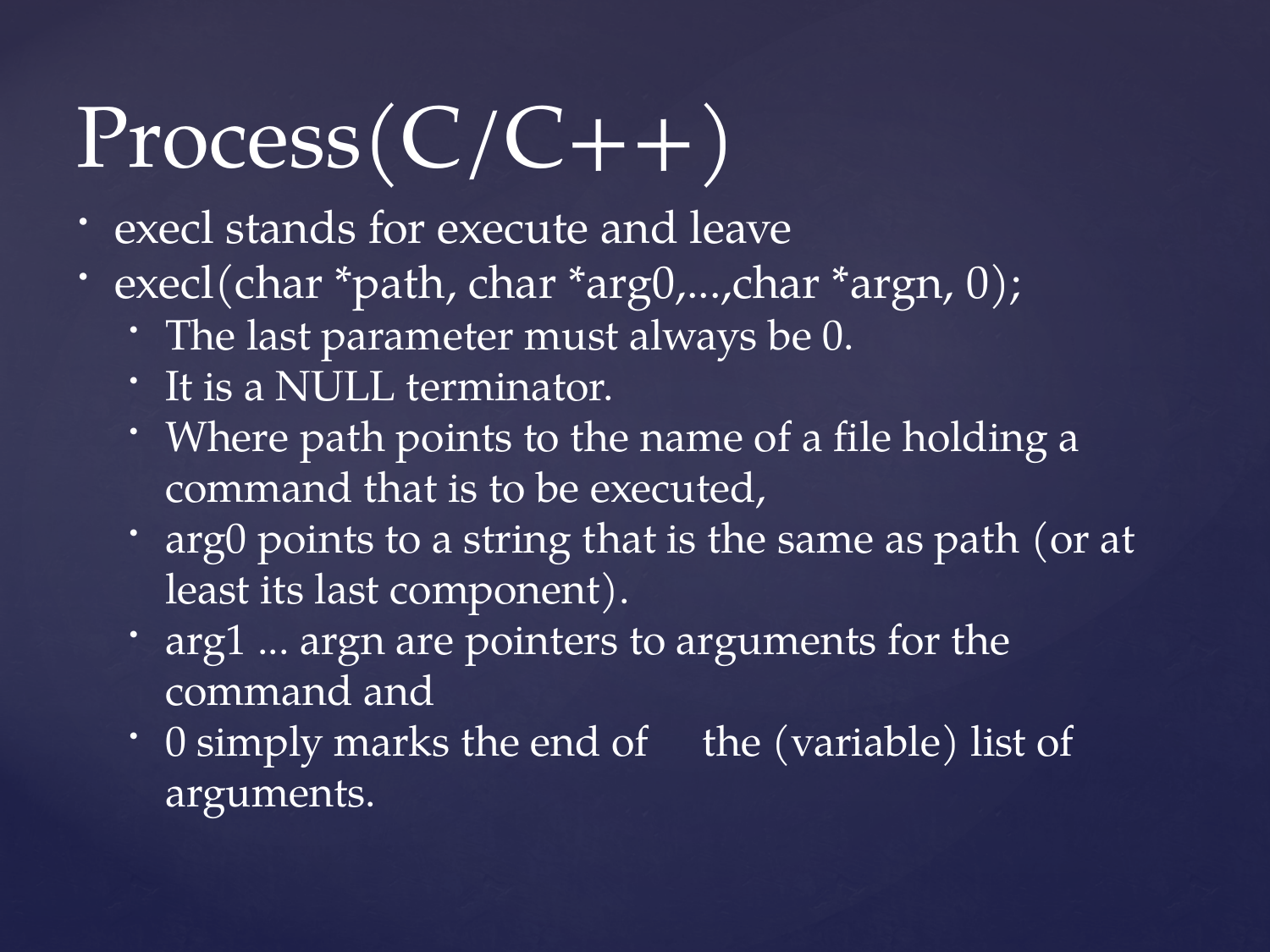

# Process(C/C++)
execl stands for execute and leave
execl(char *path, char *arg0,...,char *argn, 0);
The last parameter must always be 0.
It is a NULL terminator.
Where path points to the name of a file holding a   command that is to be executed,
arg0 points to a string that is the same as path (or at least its last component).
arg1 ... argn are pointers to arguments for the command and
0 simply marks the end of     the (variable) list of arguments.